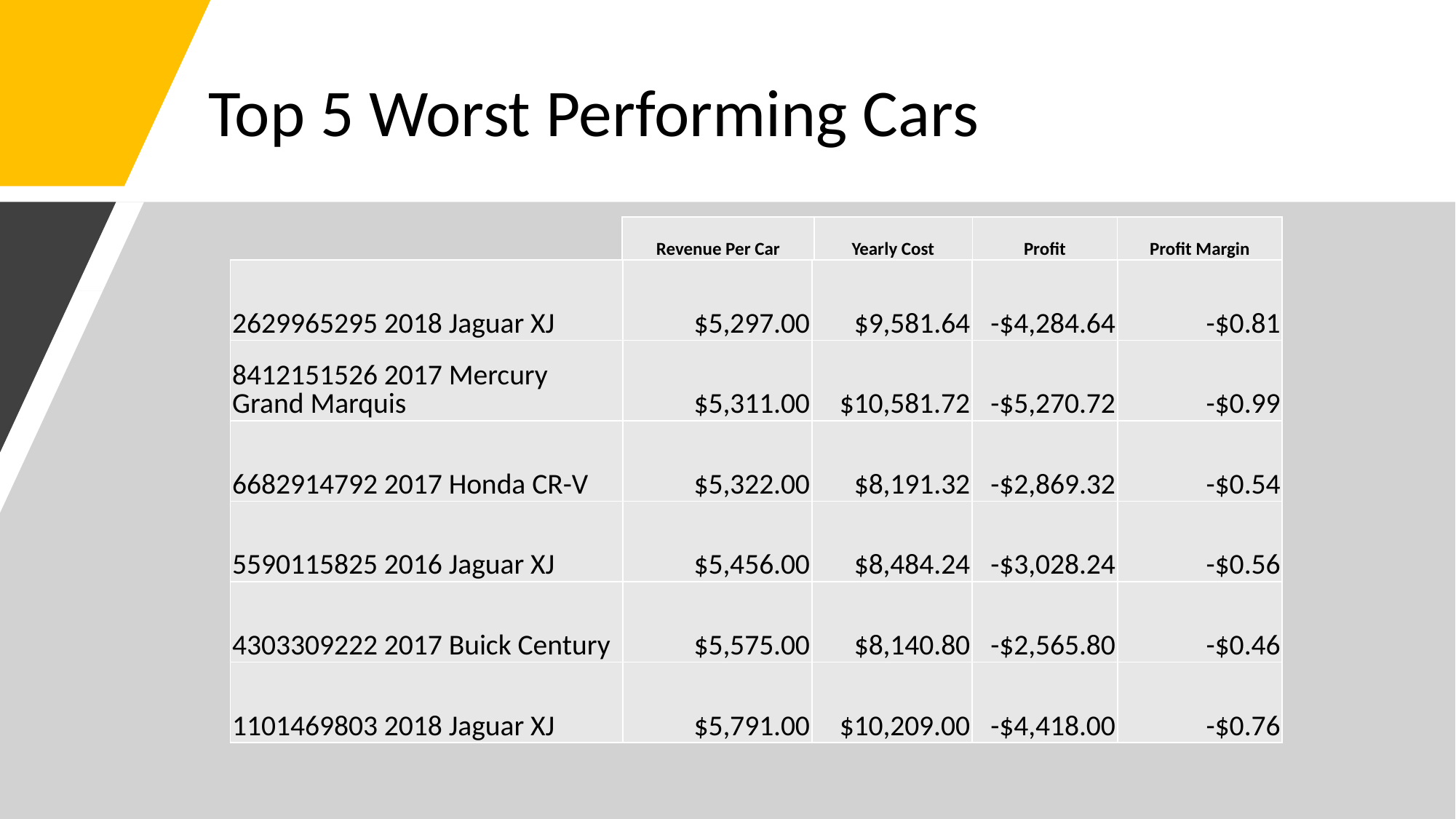

# Top 5 Worst Performing Cars

| Revenue Per Car | Yearly Cost | Profit | Profit Margin |
| --- | --- | --- | --- |
| 2629965295 2018 Jaguar XJ | $5,297.00 | $9,581.64 | -$4,284.64 | -$0.81 |
| --- | --- | --- | --- | --- |
| 8412151526 2017 Mercury Grand Marquis | $5,311.00 | $10,581.72 | -$5,270.72 | -$0.99 |
| 6682914792 2017 Honda CR-V | $5,322.00 | $8,191.32 | -$2,869.32 | -$0.54 |
| 5590115825 2016 Jaguar XJ | $5,456.00 | $8,484.24 | -$3,028.24 | -$0.56 |
| 4303309222 2017 Buick Century | $5,575.00 | $8,140.80 | -$2,565.80 | -$0.46 |
| 1101469803 2018 Jaguar XJ | $5,791.00 | $10,209.00 | -$4,418.00 | -$0.76 |